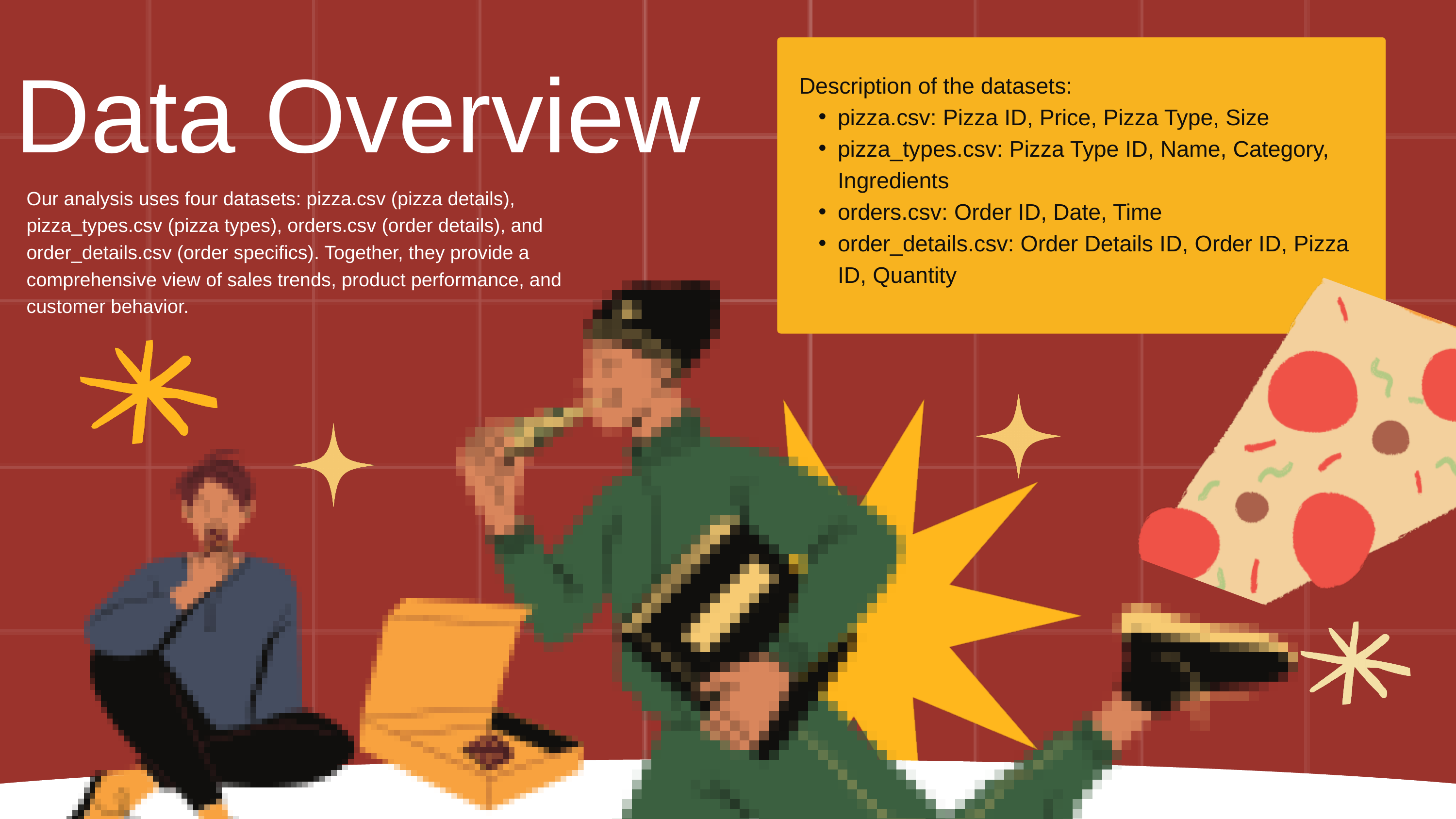

Description of the datasets:
pizza.csv: Pizza ID, Price, Pizza Type, Size
pizza_types.csv: Pizza Type ID, Name, Category, Ingredients
orders.csv: Order ID, Date, Time
order_details.csv: Order Details ID, Order ID, Pizza ID, Quantity

Data Overview
Our analysis uses four datasets: pizza.csv (pizza details), pizza_types.csv (pizza types), orders.csv (order details), and order_details.csv (order specifics). Together, they provide a comprehensive view of sales trends, product performance, and customer behavior.